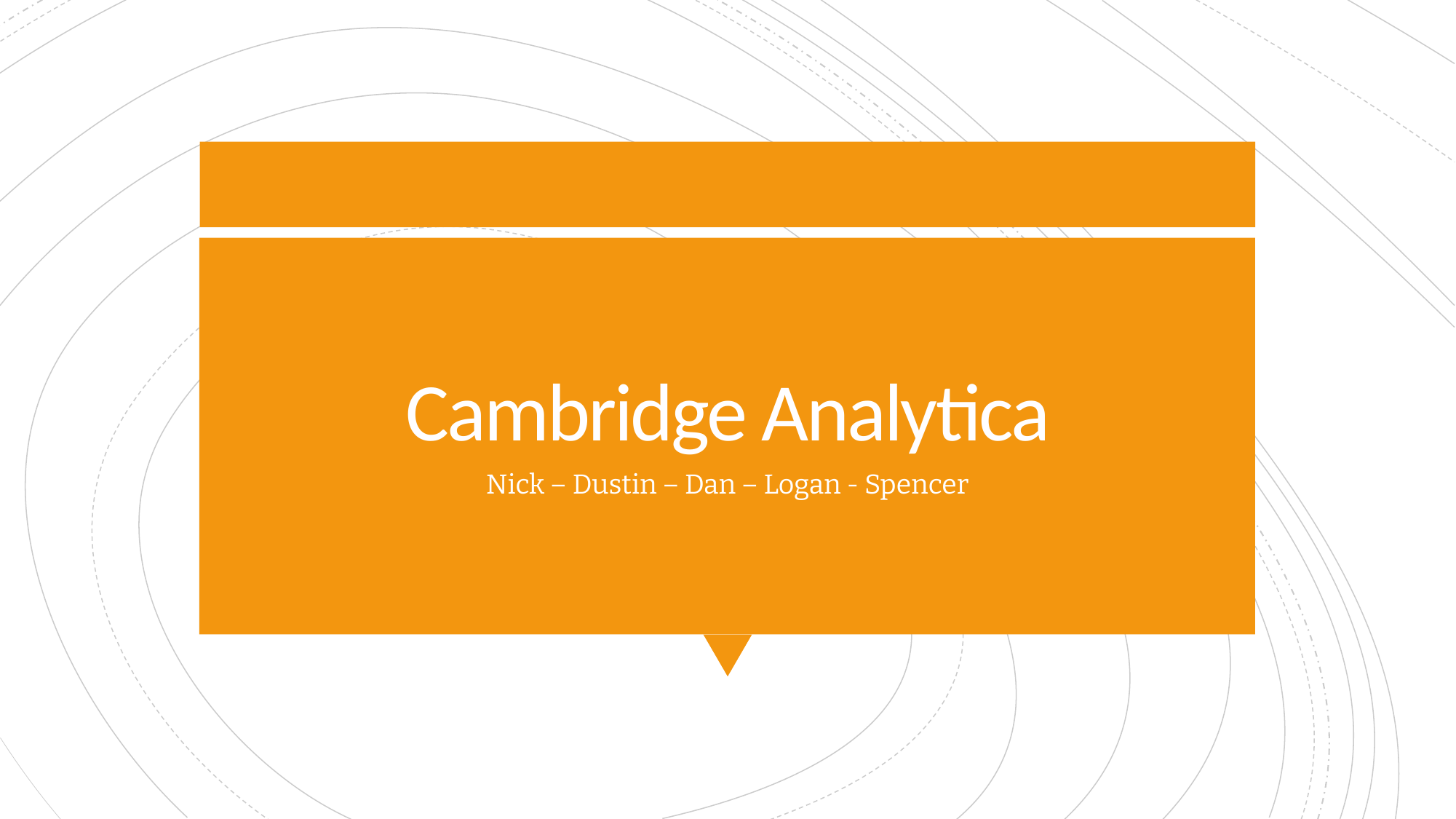

# Cambridge Analytica
Nick – Dustin – Dan – Logan - Spencer